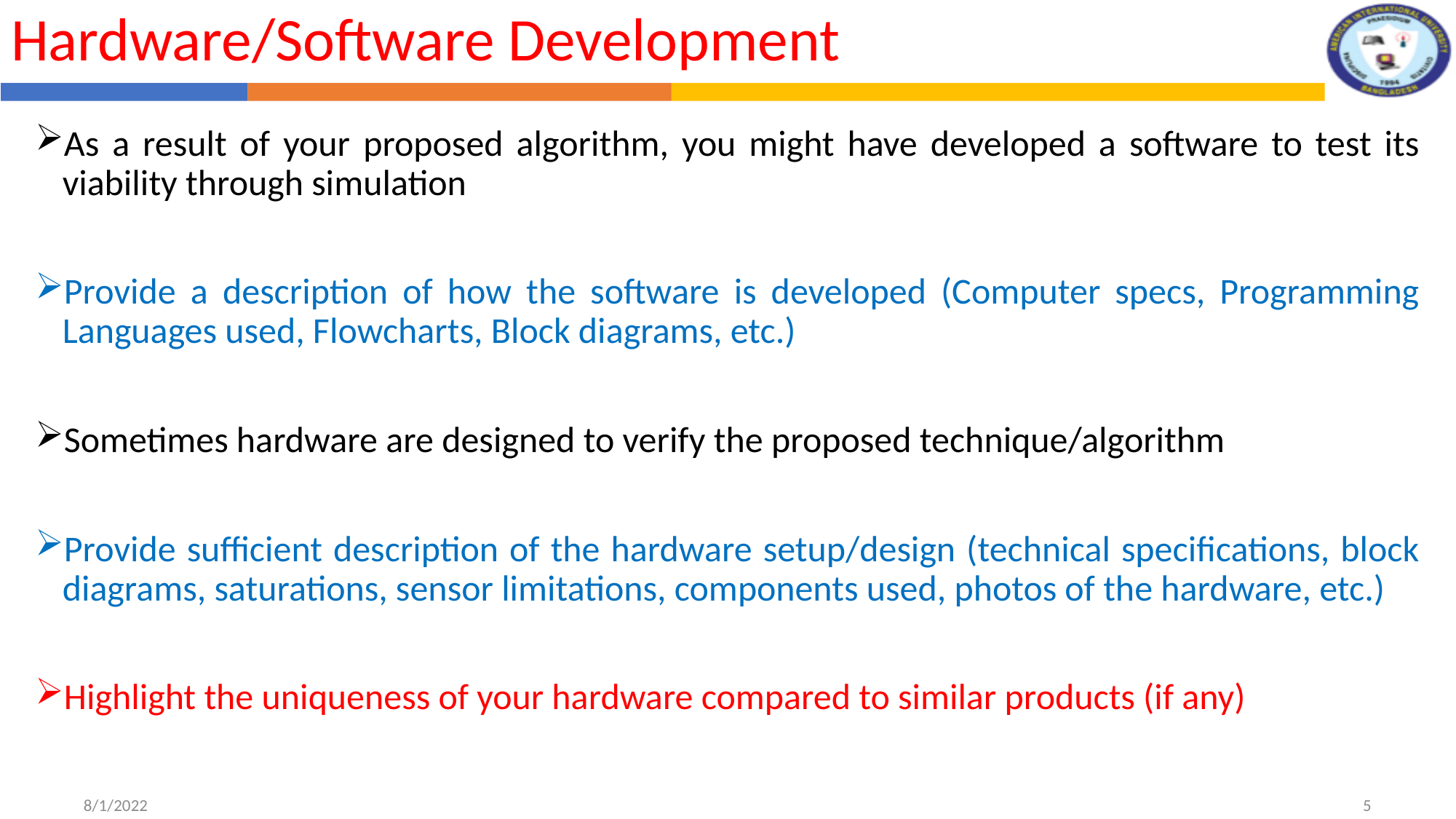

Hardware/Software Development
As a result of your proposed algorithm, you might have developed a software to test its viability through simulation

Provide a description of how the software is developed (Computer specs, Programming Languages used, Flowcharts, Block diagrams, etc.)

Sometimes hardware are designed to verify the proposed technique/algorithm

Provide sufficient description of the hardware setup/design (technical specifications, block diagrams, saturations, sensor limitations, components used, photos of the hardware, etc.)

Highlight the uniqueness of your hardware compared to similar products (if any)
8/1/2022
5